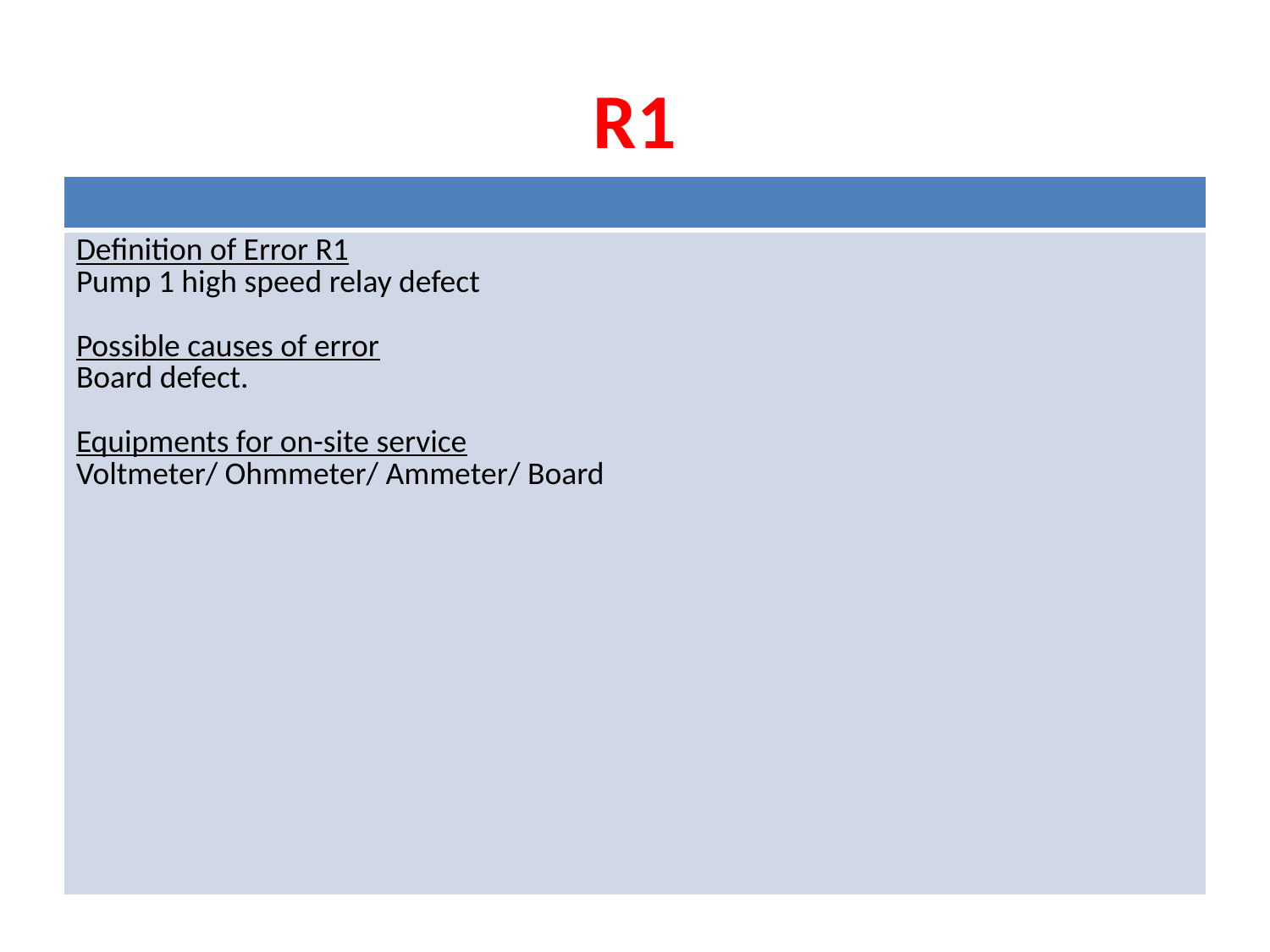

# R1
|  |
| --- |
| Definition of Error R1 Pump 1 high speed relay defect Possible causes of error Board defect. Equipments for on-site service Voltmeter/ Ohmmeter/ Ammeter/ Board |